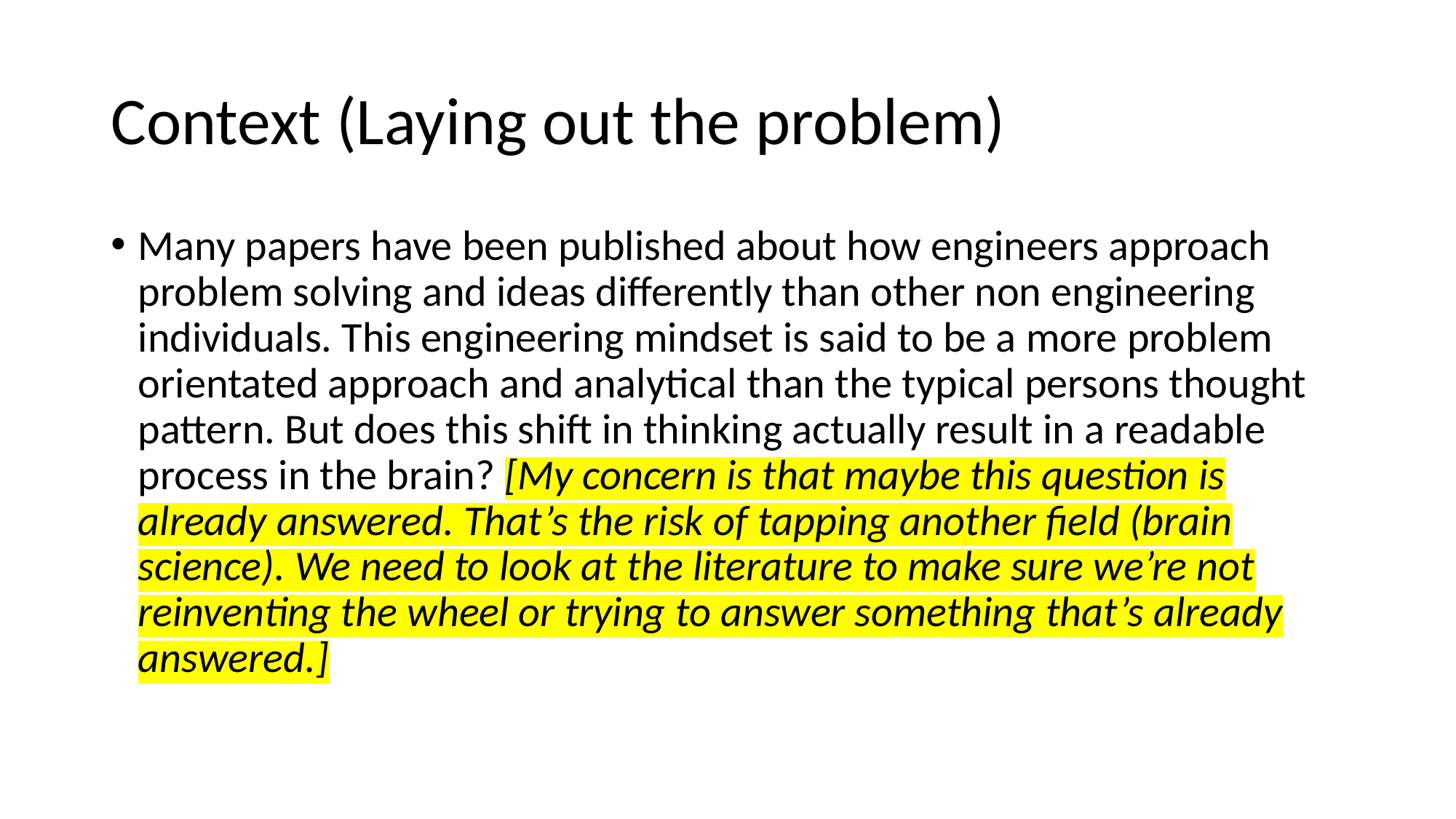

# Context (Laying out the problem)
Many papers have been published about how engineers approach problem solving and ideas differently than other non engineering individuals. This engineering mindset is said to be a more problem orientated approach and analytical than the typical persons thought pattern. But does this shift in thinking actually result in a readable process in the brain? [My concern is that maybe this question is already answered. That’s the risk of tapping another field (brain science). We need to look at the literature to make sure we’re not reinventing the wheel or trying to answer something that’s already answered.]